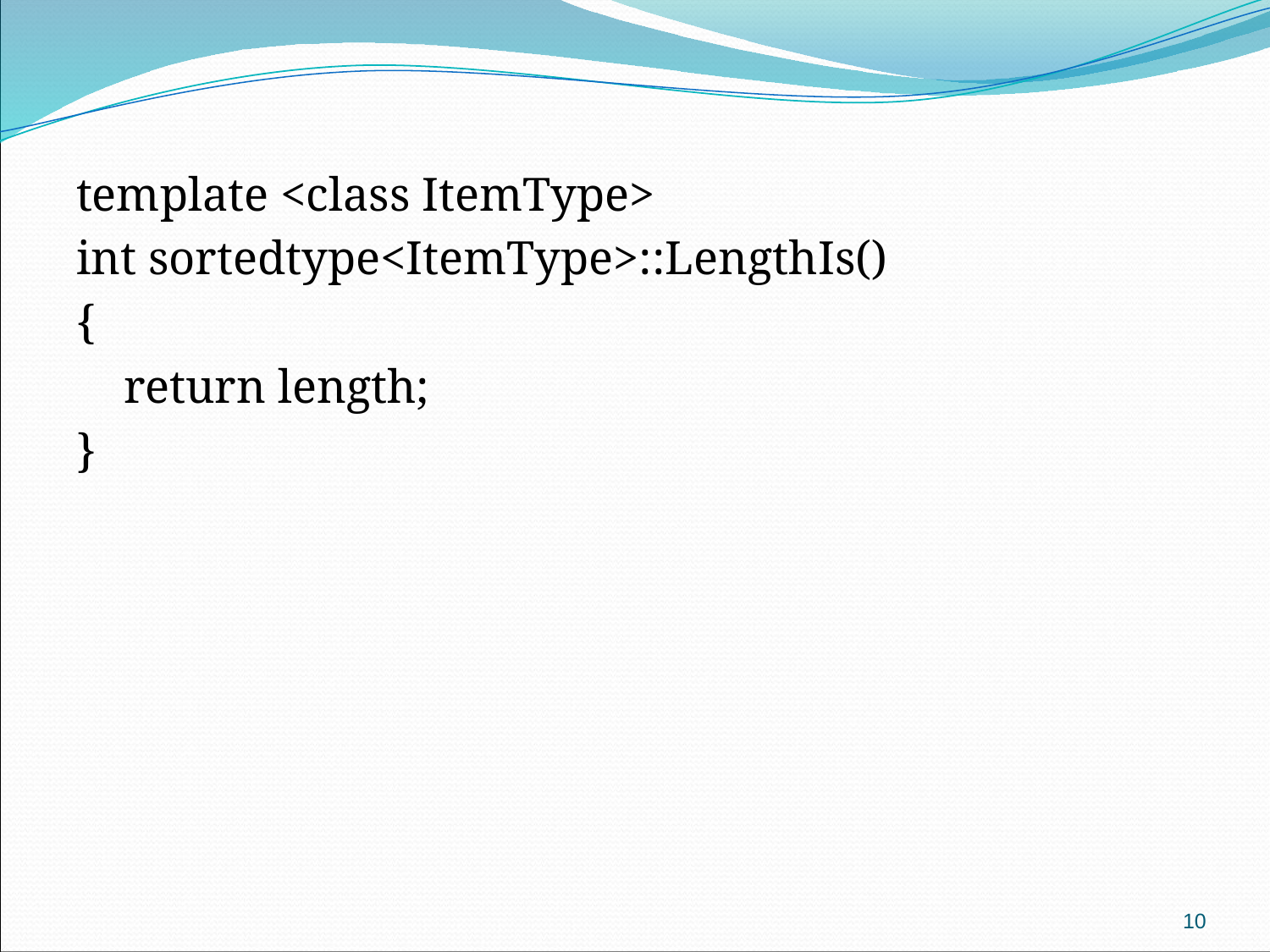

template <class ItemType>
int sortedtype<ItemType>::LengthIs()
{
    return length;
}
10